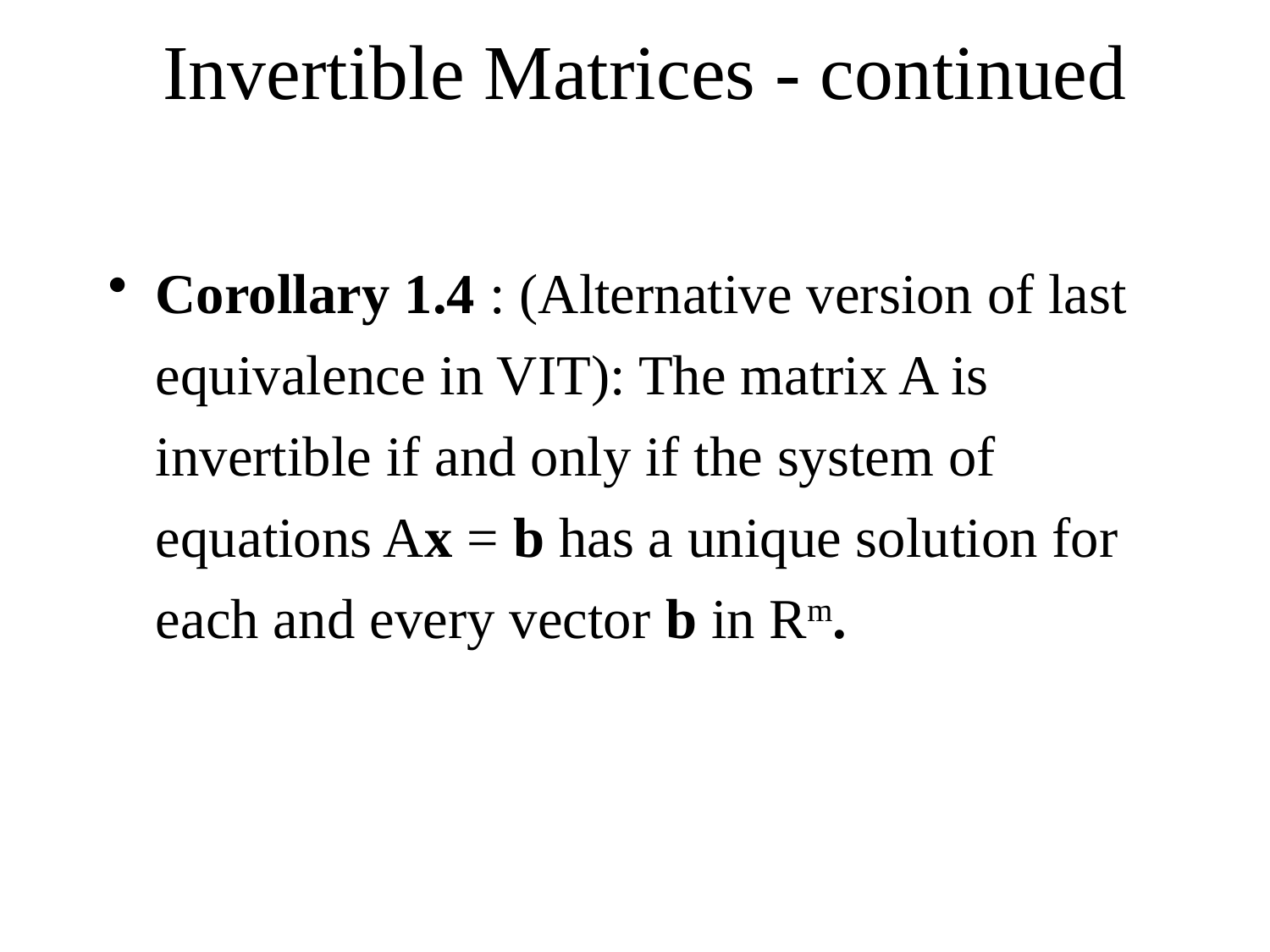

# Invertible Matrices - continued

Corollary 1.4 : (Alternative version of last equivalence in VIT): The matrix A is invertible if and only if the system of equations Ax = b has a unique solution for each and every vector b in Rm.